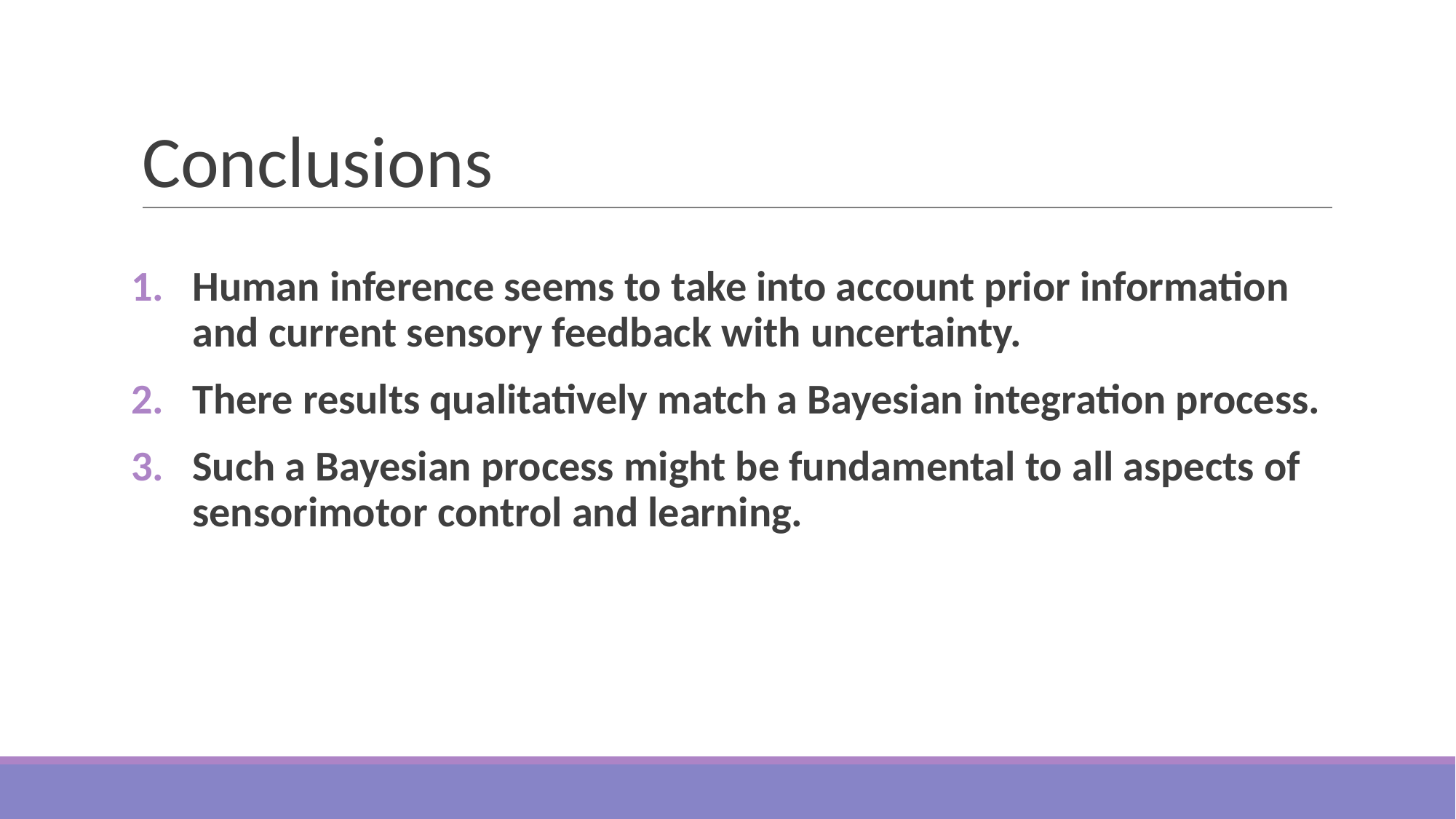

# Conclusions
Human inference seems to take into account prior information and current sensory feedback with uncertainty.
There results qualitatively match a Bayesian integration process.
Such a Bayesian process might be fundamental to all aspects of sensorimotor control and learning.